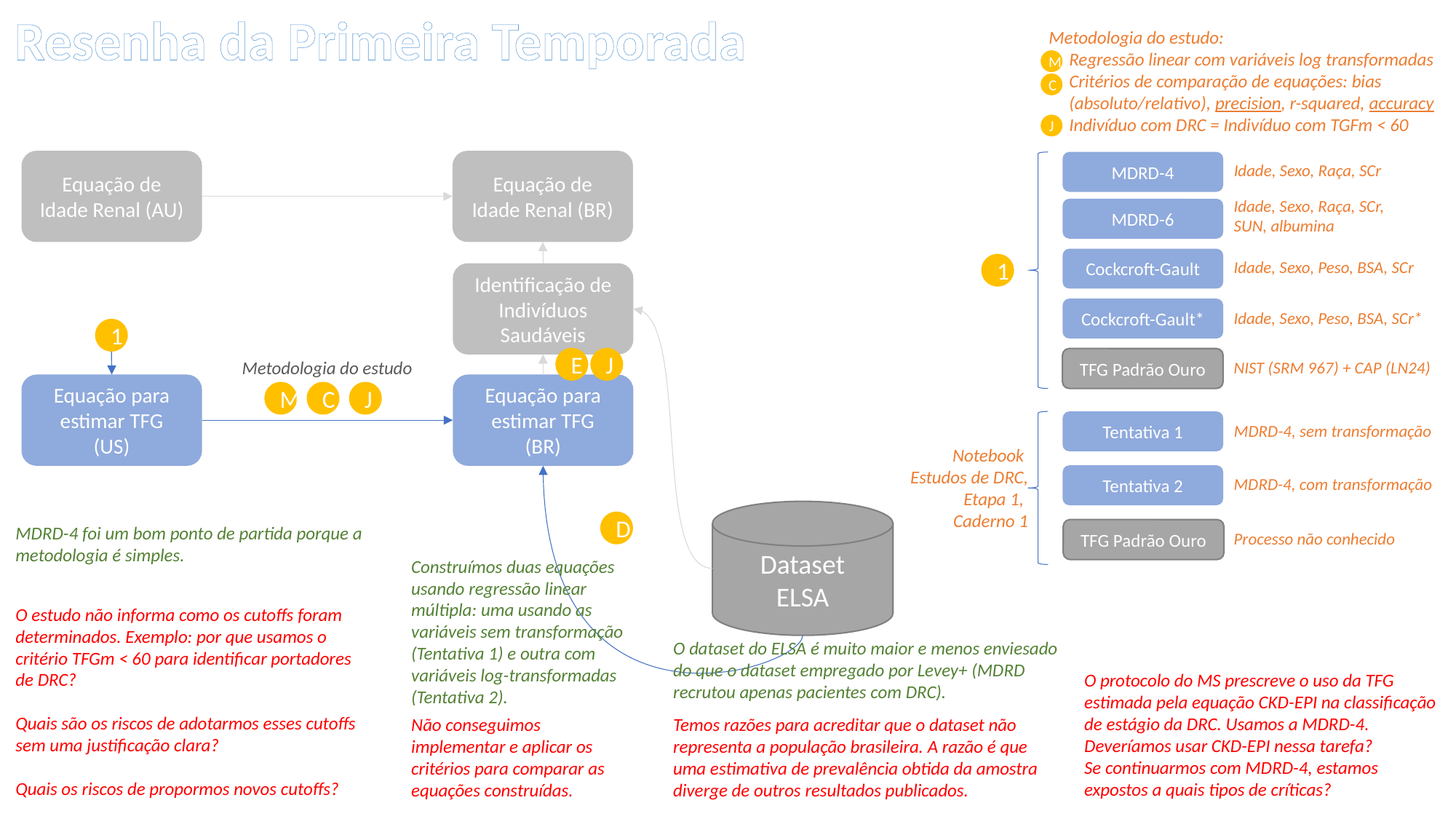

Resenha da Primeira Temporada
Metodologia do estudo:
Regressão linear com variáveis log transformadas
Critérios de comparação de equações: bias (absoluto/relativo), precision, r-squared, accuracy
Indivíduo com DRC = Indivíduo com TGFm < 60
M
C
J
Equação de Idade Renal (AU)
Equação de Idade Renal (BR)

MDRD-4
Idade, Sexo, Raça, SCr
Idade, Sexo, Raça, SCr,
SUN, albumina
MDRD-6
Cockcroft-Gault
Idade, Sexo, Peso, BSA, SCr
1
Identificação de Indivíduos Saudáveis
Cockcroft-Gault*
Idade, Sexo, Peso, BSA, SCr*
1
E
J
TFG Padrão Ouro
Metodologia do estudo
NIST (SRM 967) + CAP (LN24)
Equação para estimar TFG
(US)
Equação para estimar TFG
(BR)
M
C
J

Tentativa 1
MDRD-4, sem transformação
Notebook
Estudos de DRC, Etapa 1,
Caderno 1
Tentativa 2
MDRD-4, com transformação
Dataset
ELSA
D
MDRD-4 foi um bom ponto de partida porque a metodologia é simples.
TFG Padrão Ouro
Processo não conhecido
Construímos duas equações usando regressão linear múltipla: uma usando as variáveis sem transformação (Tentativa 1) e outra com variáveis log-transformadas (Tentativa 2).
O estudo não informa como os cutoffs foram determinados. Exemplo: por que usamos o critério TFGm < 60 para identificar portadores de DRC?

Quais são os riscos de adotarmos esses cutoffs sem uma justificação clara?

Quais os riscos de propormos novos cutoffs?
O dataset do ELSA é muito maior e menos enviesado do que o dataset empregado por Levey+ (MDRD recrutou apenas pacientes com DRC).
O protocolo do MS prescreve o uso da TFG estimada pela equação CKD-EPI na classificação de estágio da DRC. Usamos a MDRD-4. Deveríamos usar CKD-EPI nessa tarefa?
Se continuarmos com MDRD-4, estamos expostos a quais tipos de críticas?
Não conseguimos implementar e aplicar os critérios para comparar as equações construídas.
Temos razões para acreditar que o dataset não representa a população brasileira. A razão é que uma estimativa de prevalência obtida da amostra diverge de outros resultados publicados.